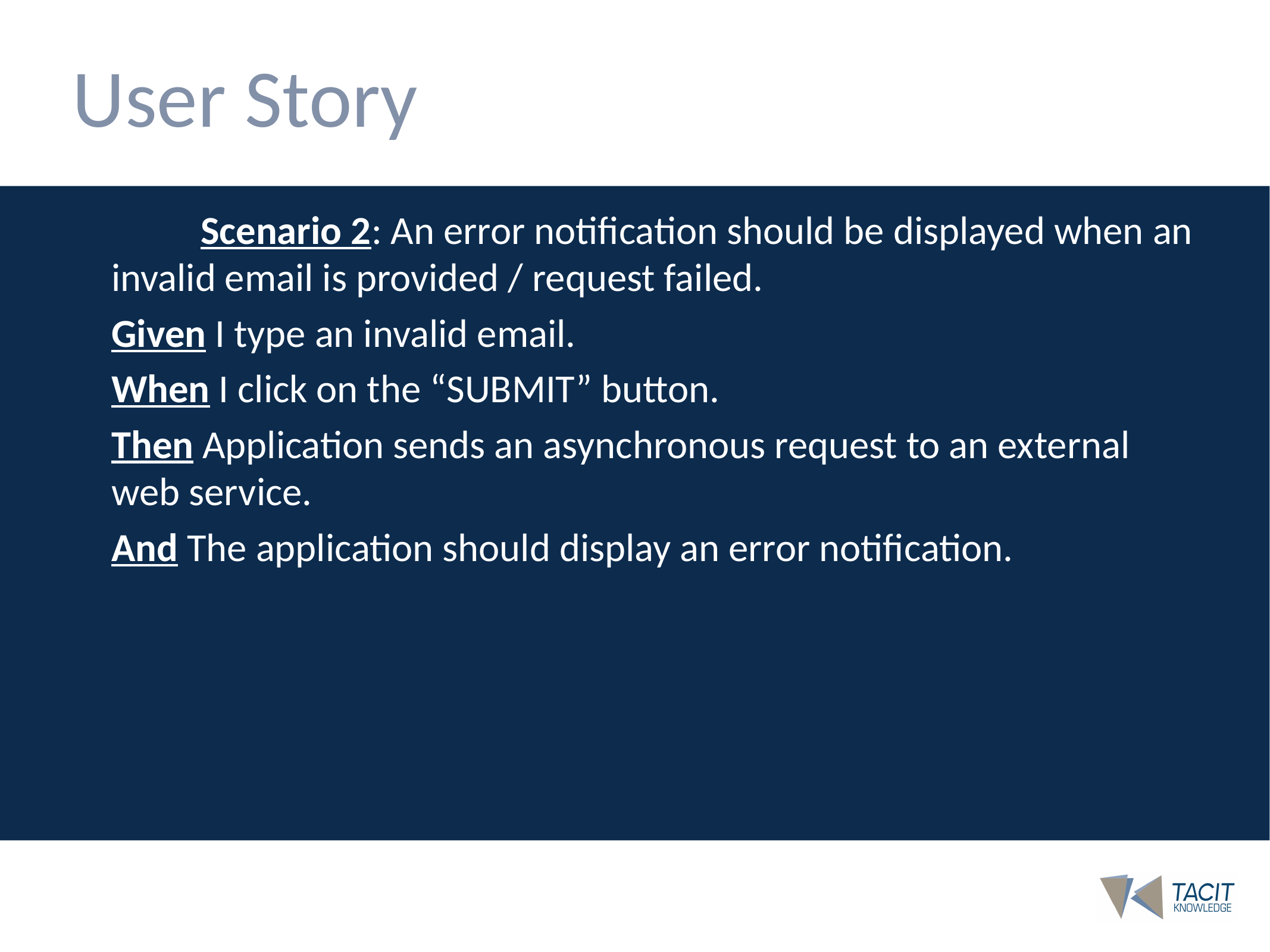

# User Story
	Scenario 2: An error notification should be displayed when an invalid email is provided / request failed.
Given I type an invalid email.
When I click on the “SUBMIT” button.
Then Application sends an asynchronous request to an external web service.
And The application should display an error notification.